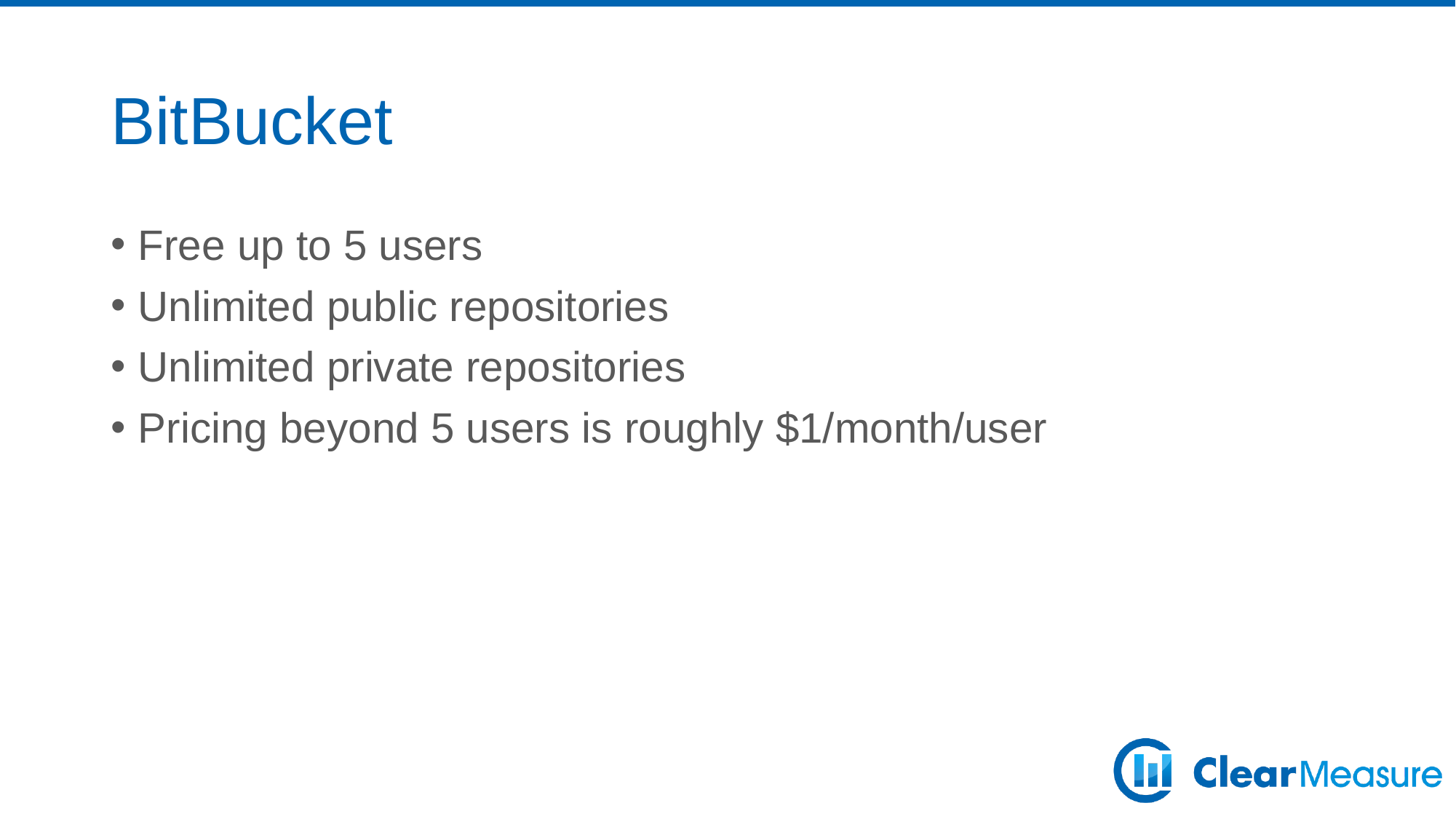

# BitBucket
Free up to 5 users
Unlimited public repositories
Unlimited private repositories
Pricing beyond 5 users is roughly $1/month/user